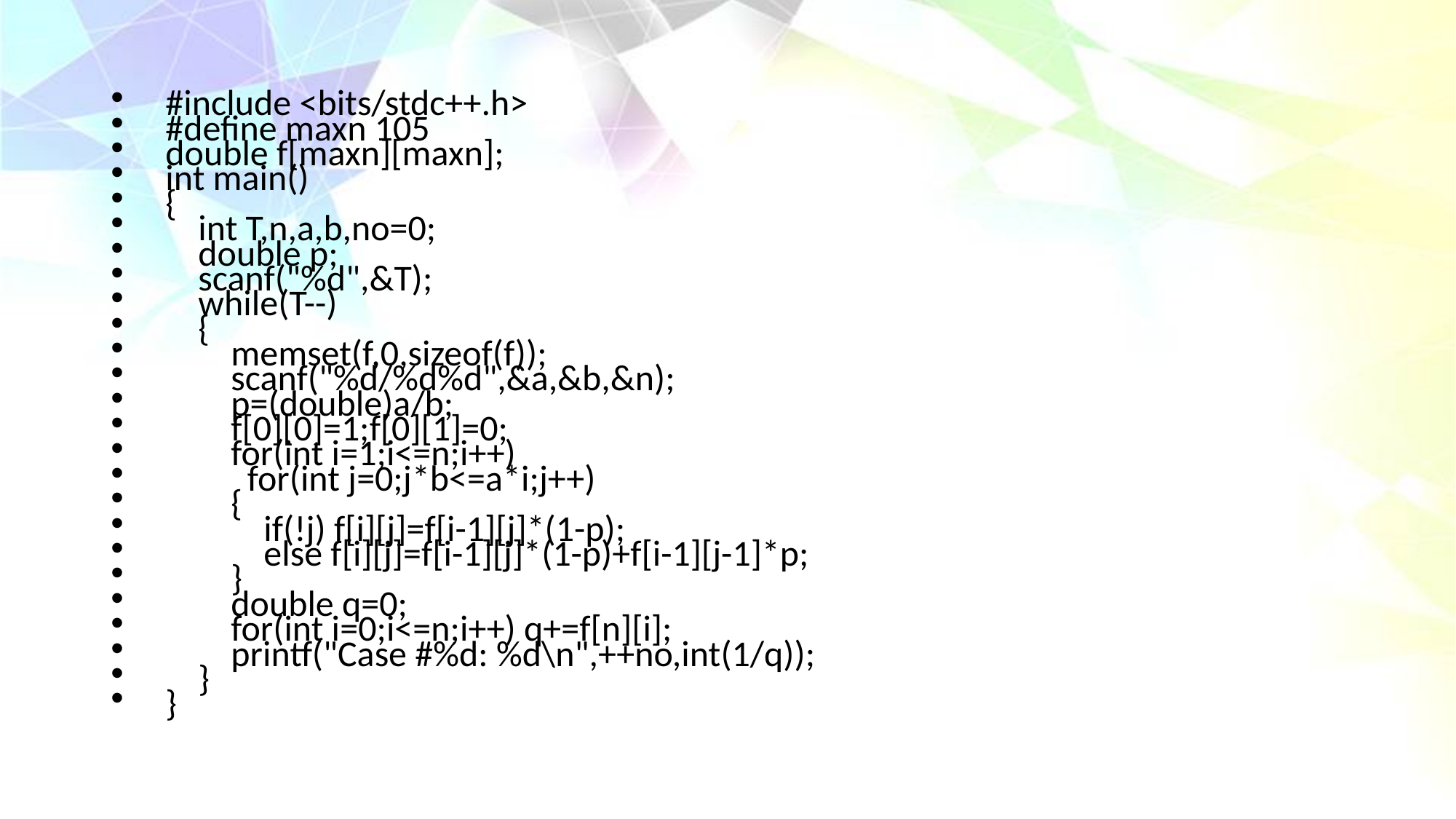

#include <bits/stdc++.h>
#define maxn 105
double f[maxn][maxn];
int main()
{
    int T,n,a,b,no=0;
    double p;
    scanf("%d",&T);
    while(T--)
    {
        memset(f,0,sizeof(f));
        scanf("%d/%d%d",&a,&b,&n);
        p=(double)a/b;
        f[0][0]=1;f[0][1]=0;
        for(int i=1;i<=n;i++)
          for(int j=0;j*b<=a*i;j++)
        {
            if(!j) f[i][j]=f[i-1][j]*(1-p);
            else f[i][j]=f[i-1][j]*(1-p)+f[i-1][j-1]*p;
        }
        double q=0;
        for(int i=0;i<=n;i++) q+=f[n][i];
        printf("Case #%d: %d\n",++no,int(1/q));
    }
}